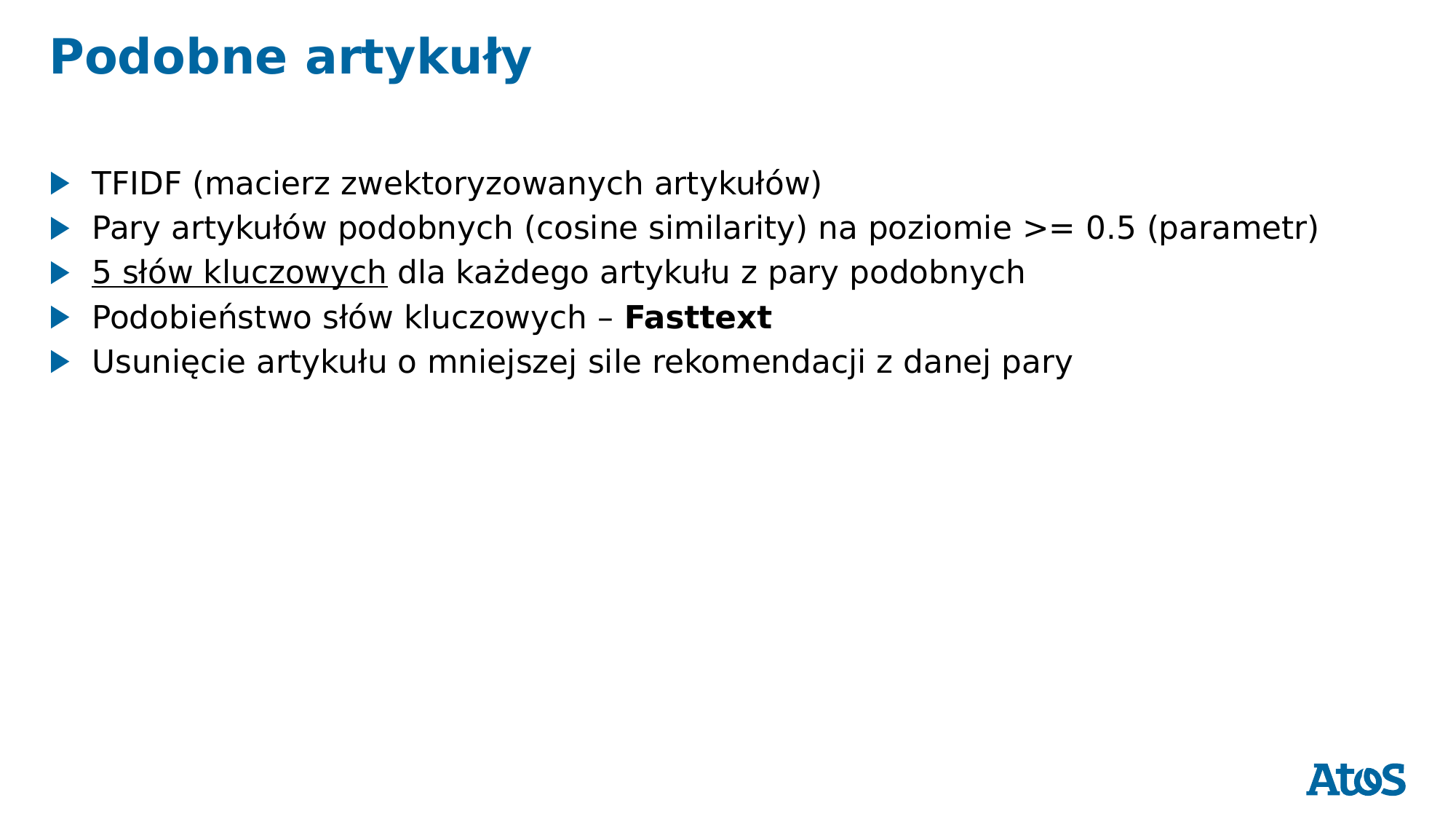

# Podobne artykuły
TFIDF (macierz zwektoryzowanych artykułów)
Pary artykułów podobnych (cosine similarity) na poziomie >= 0.5 (parametr)
5 słów kluczowych dla każdego artykułu z pary podobnych
Podobieństwo słów kluczowych – Fasttext
Usunięcie artykułu o mniejszej sile rekomendacji z danej pary